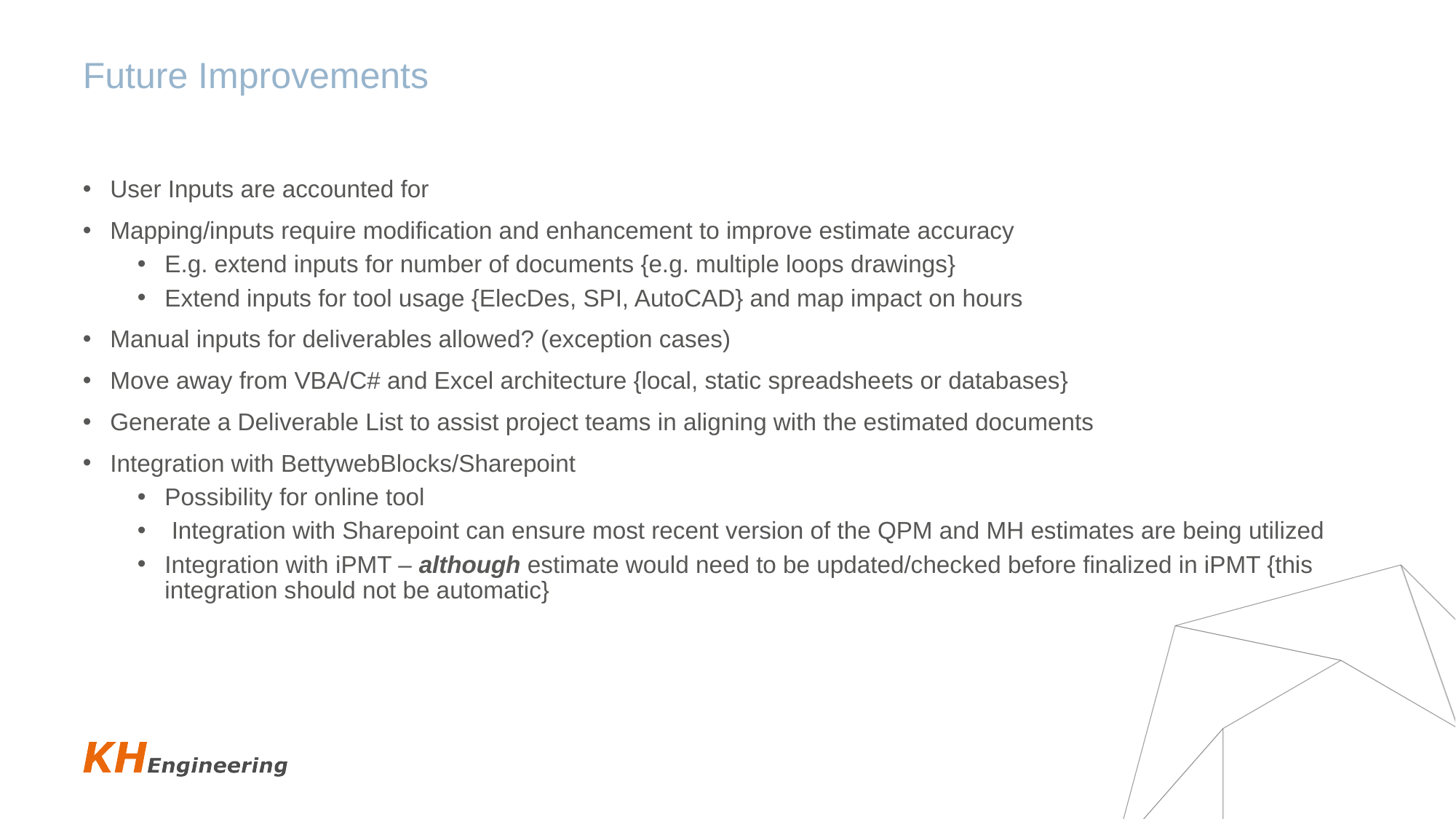

Future Improvements
User Inputs are accounted for
Mapping/inputs require modification and enhancement to improve estimate accuracy
E.g. extend inputs for number of documents {e.g. multiple loops drawings}
Extend inputs for tool usage {ElecDes, SPI, AutoCAD} and map impact on hours
Manual inputs for deliverables allowed? (exception cases)
Move away from VBA/C# and Excel architecture {local, static spreadsheets or databases}
Generate a Deliverable List to assist project teams in aligning with the estimated documents
Integration with BettywebBlocks/Sharepoint
Possibility for online tool
 Integration with Sharepoint can ensure most recent version of the QPM and MH estimates are being utilized
Integration with iPMT – although estimate would need to be updated/checked before finalized in iPMT {this integration should not be automatic}